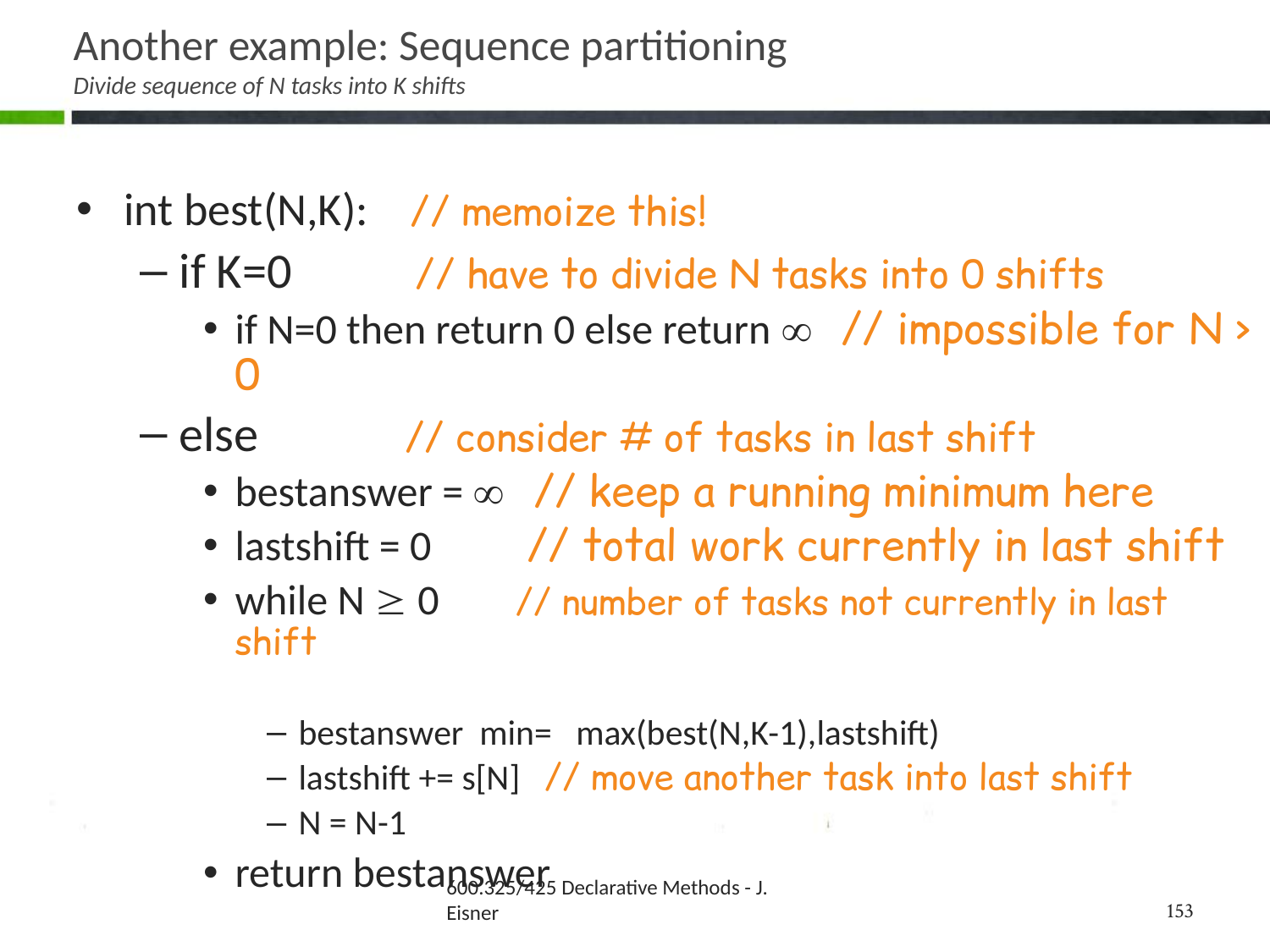

# Another example: Sequence partitioning Divide sequence of N tasks into K shifts
int best(N,K):    // memoize this!
if K=0           // have to divide N tasks into 0 shifts
if N=0 then return 0 else return ∞   // impossible for N > 0
else             // consider # of tasks in last shift
bestanswer = ∞   // keep a running minimum here
lastshift = 0          // total work currently in last shift
while N ≥ 0        // number of tasks not currently in last shift

bestanswer  min=   max(best(N,K-1),lastshift)
lastshift += s[N]   // move another task into last shift
N = N-1
return bestanswer

153
600.325/425 Declarative Methods - J. Eisner